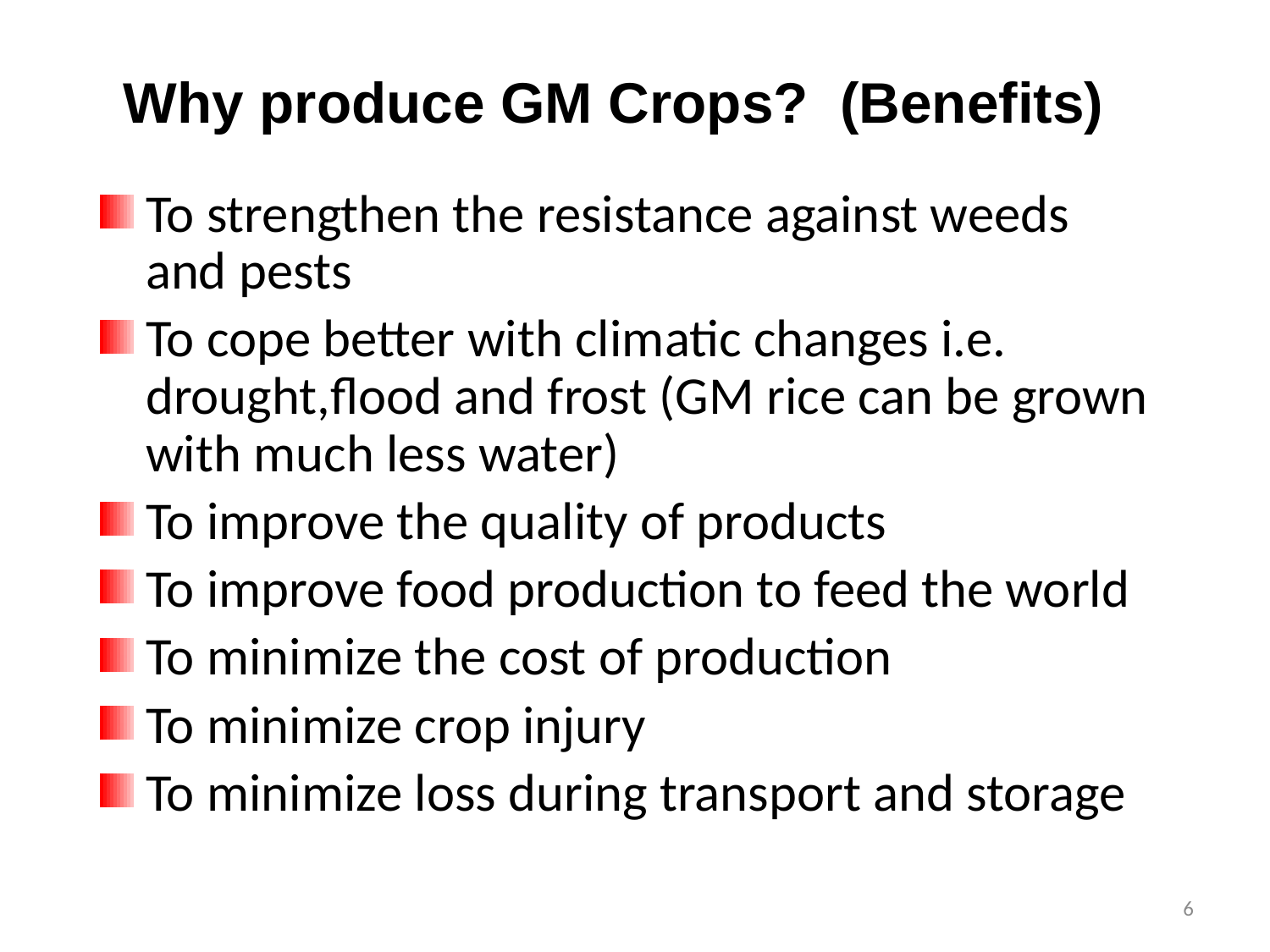

# Why produce GM Crops?  (Benefits)
To strengthen the resistance against weeds and pests
To cope better with climatic changes i.e. drought,flood and frost (GM rice can be grown with much less water)
To improve the quality of products
To improve food production to feed the world
To minimize the cost of production
To minimize crop injury
To minimize loss during transport and storage
6